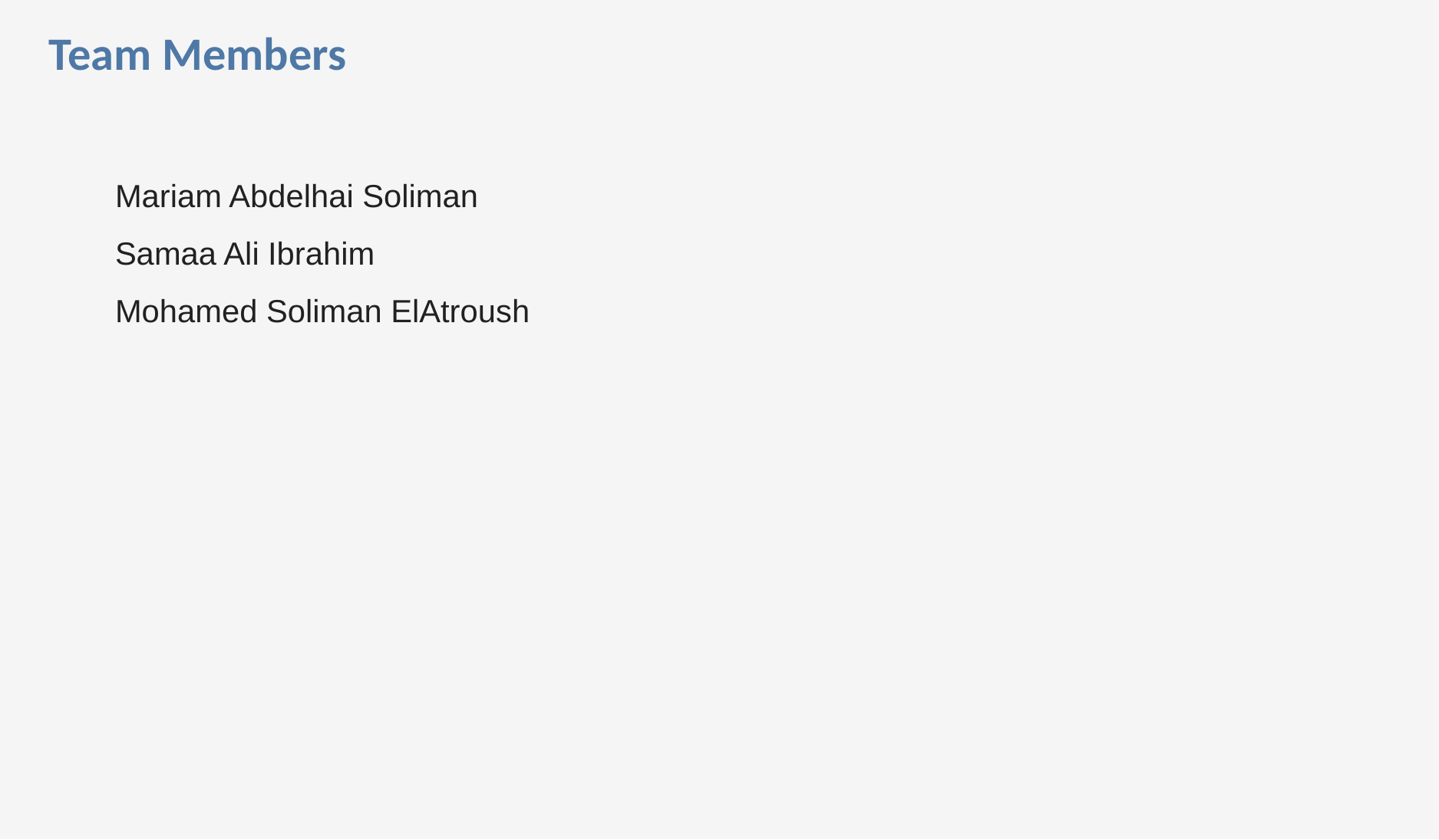

# Team Members
Mariam Abdelhai Soliman
Samaa Ali Ibrahim
Mohamed Soliman ElAtroush